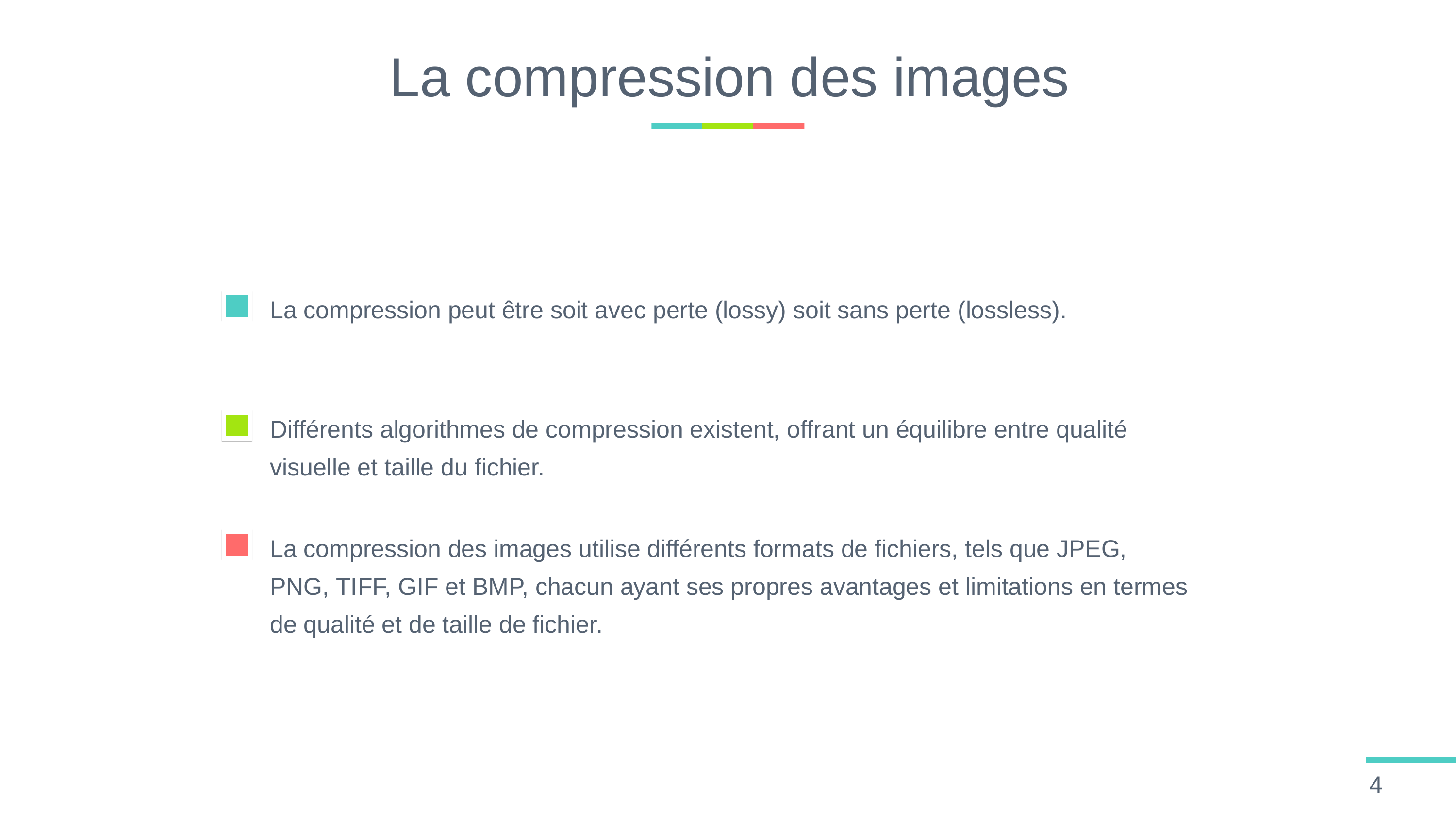

# La compression des images
La compression peut être soit avec perte (lossy) soit sans perte (lossless).
Différents algorithmes de compression existent, offrant un équilibre entre qualité visuelle et taille du fichier.

La compression des images utilise différents formats de fichiers, tels que JPEG, PNG, TIFF, GIF et BMP, chacun ayant ses propres avantages et limitations en termes de qualité et de taille de fichier.

4